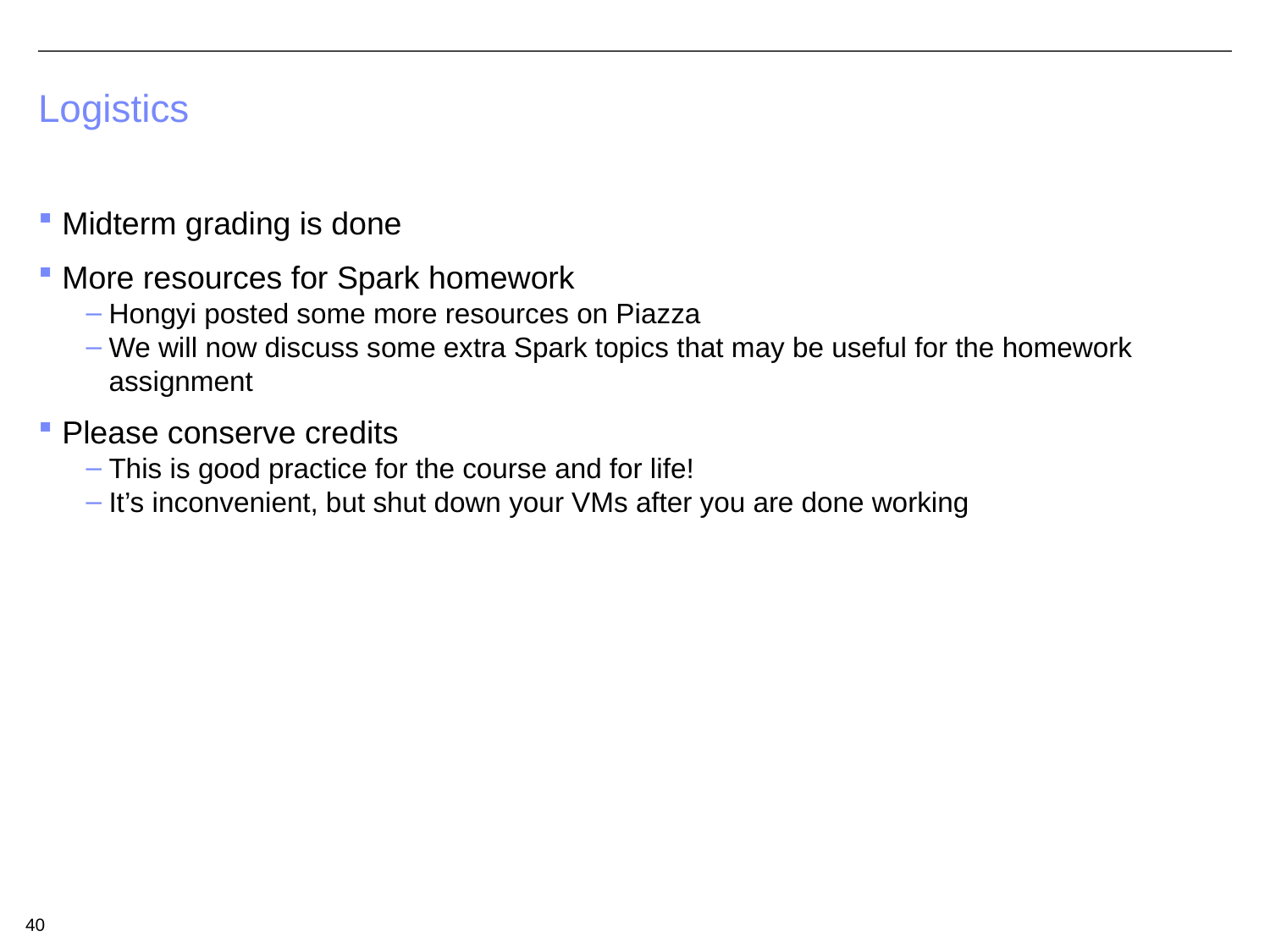

# Logistics
Midterm grading is done
More resources for Spark homework
Hongyi posted some more resources on Piazza
We will now discuss some extra Spark topics that may be useful for the homework assignment
Please conserve credits
This is good practice for the course and for life!
It’s inconvenient, but shut down your VMs after you are done working
40